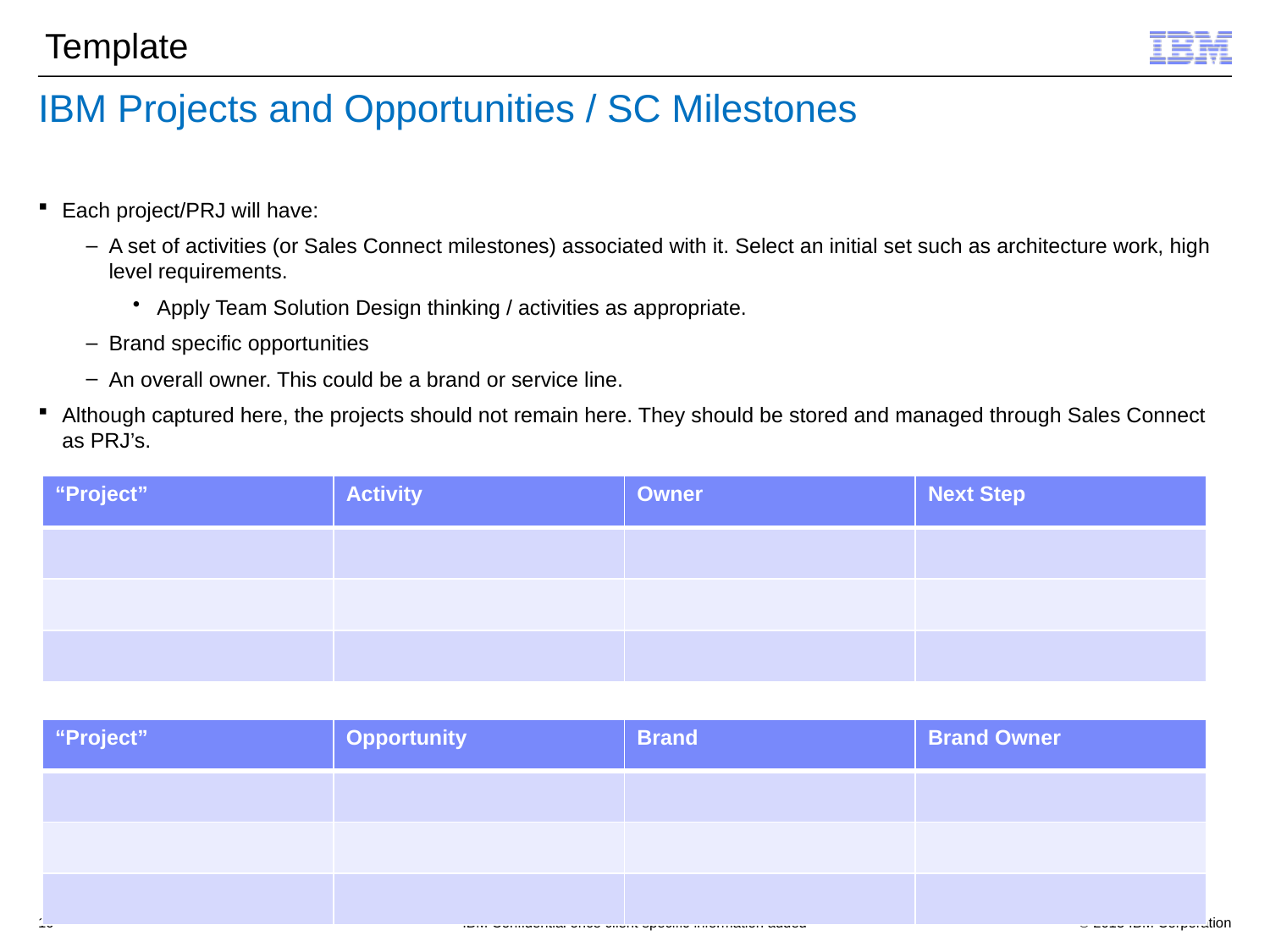

Template
# IBM Projects and Opportunities / SC Milestones
Each project/PRJ will have:
A set of activities (or Sales Connect milestones) associated with it. Select an initial set such as architecture work, high level requirements.
Apply Team Solution Design thinking / activities as appropriate.
Brand specific opportunities
An overall owner. This could be a brand or service line.
Although captured here, the projects should not remain here. They should be stored and managed through Sales Connect as PRJ’s.

| “Project” | Activity | Owner | Next Step |
| --- | --- | --- | --- |
|  |  |  |  |
|  |  |  |  |
|  |  |  |  |
| “Project” | Opportunity | Brand | Brand Owner |
| --- | --- | --- | --- |
|  |  |  |  |
|  |  |  |  |
|  |  |  |  |
16
IBM Confidential once client specific information added